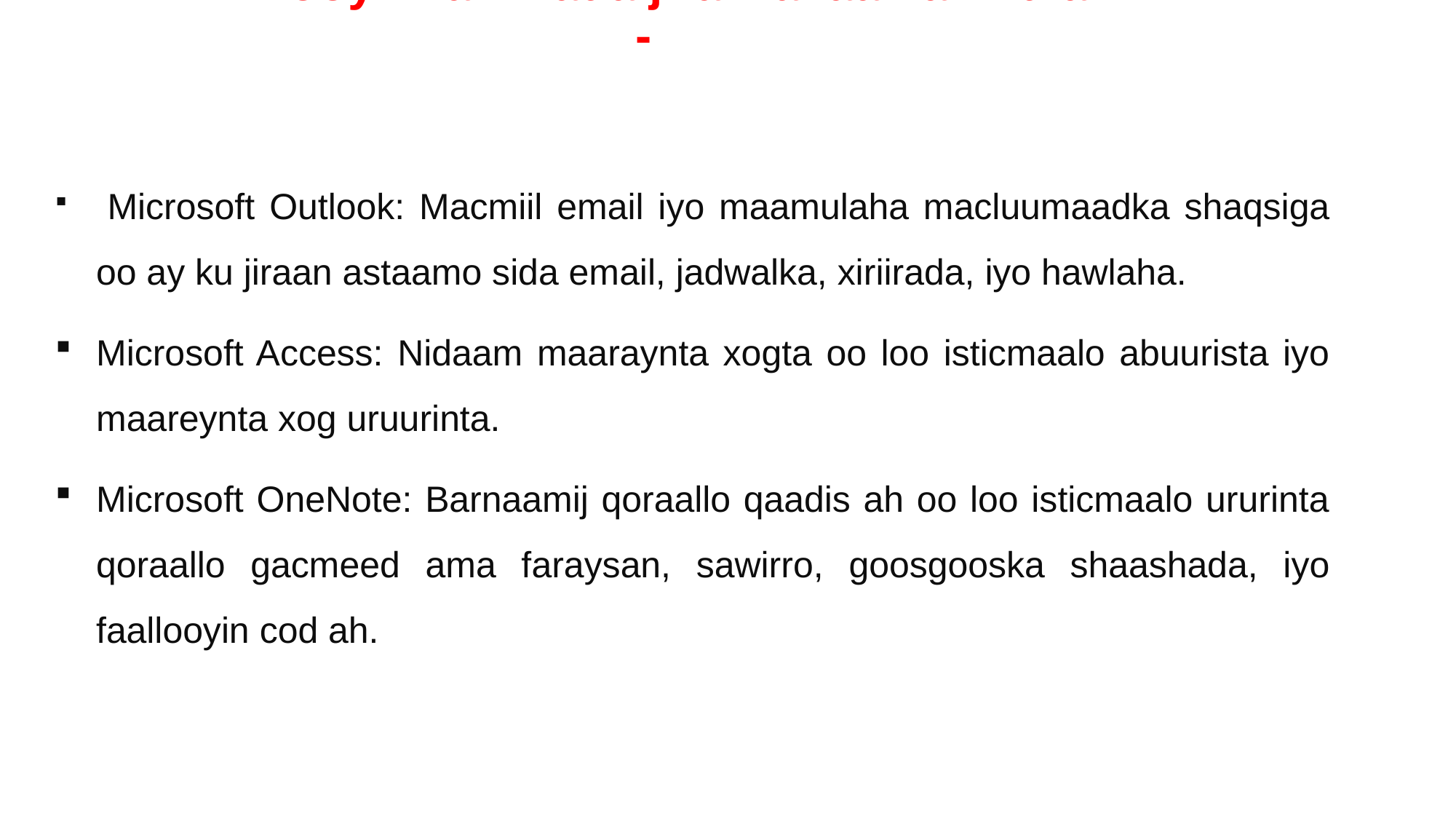

# . Xirmooyinkan wada jira waxaa ka mid ah: -
 Microsoft Outlook: Macmiil email iyo maamulaha macluumaadka shaqsiga oo ay ku jiraan astaamo sida email, jadwalka, xiriirada, iyo hawlaha.
Microsoft Access: Nidaam maaraynta xogta oo loo isticmaalo abuurista iyo maareynta xog uruurinta.
Microsoft OneNote: Barnaamij qoraallo qaadis ah oo loo isticmaalo ururinta qoraallo gacmeed ama faraysan, sawirro, goosgooska shaashada, iyo faallooyin cod ah.